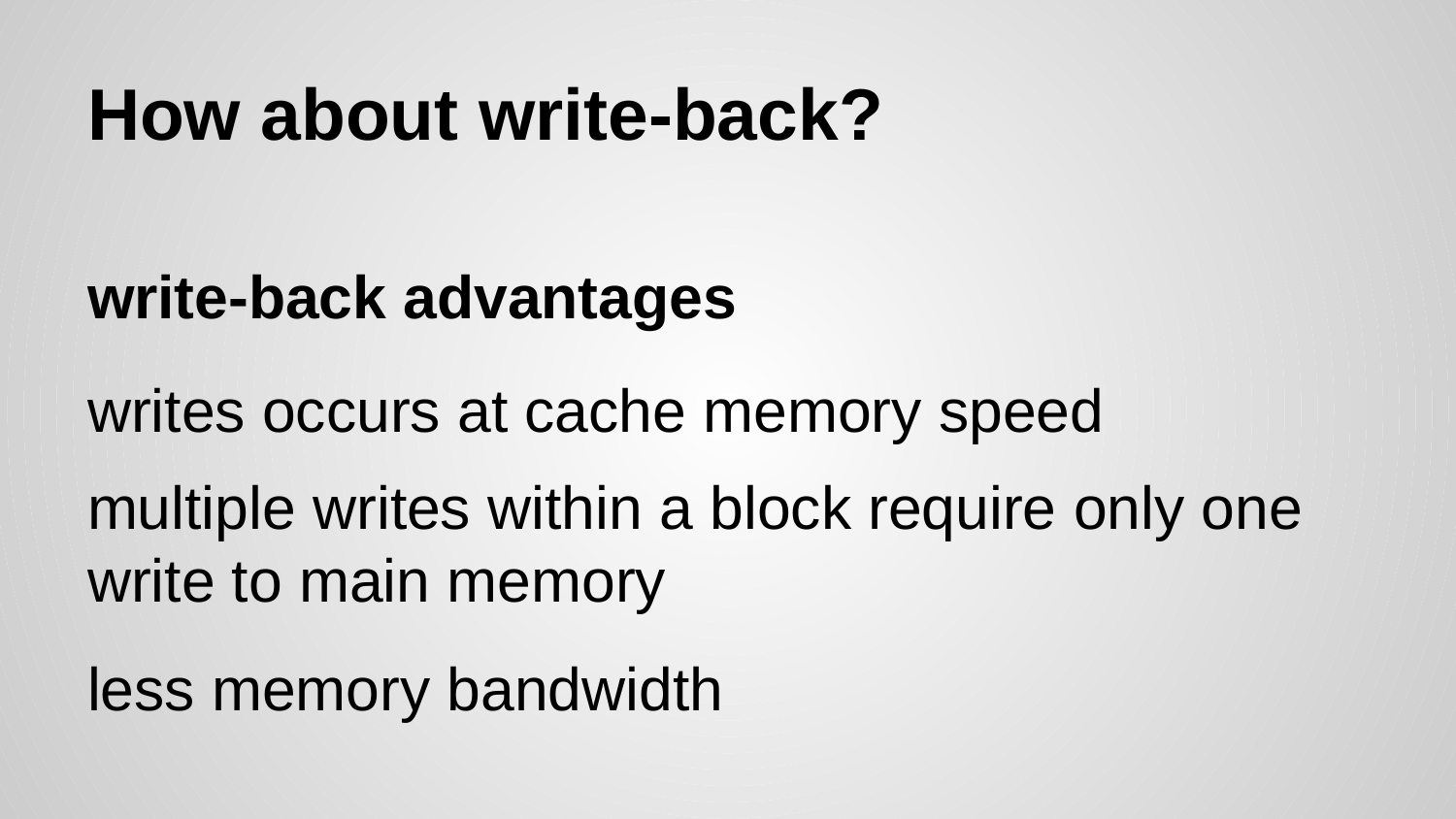

# How about write-back?
write-back advantages
writes occurs at cache memory speed
multiple writes within a block require only one write to main memory
less memory bandwidth